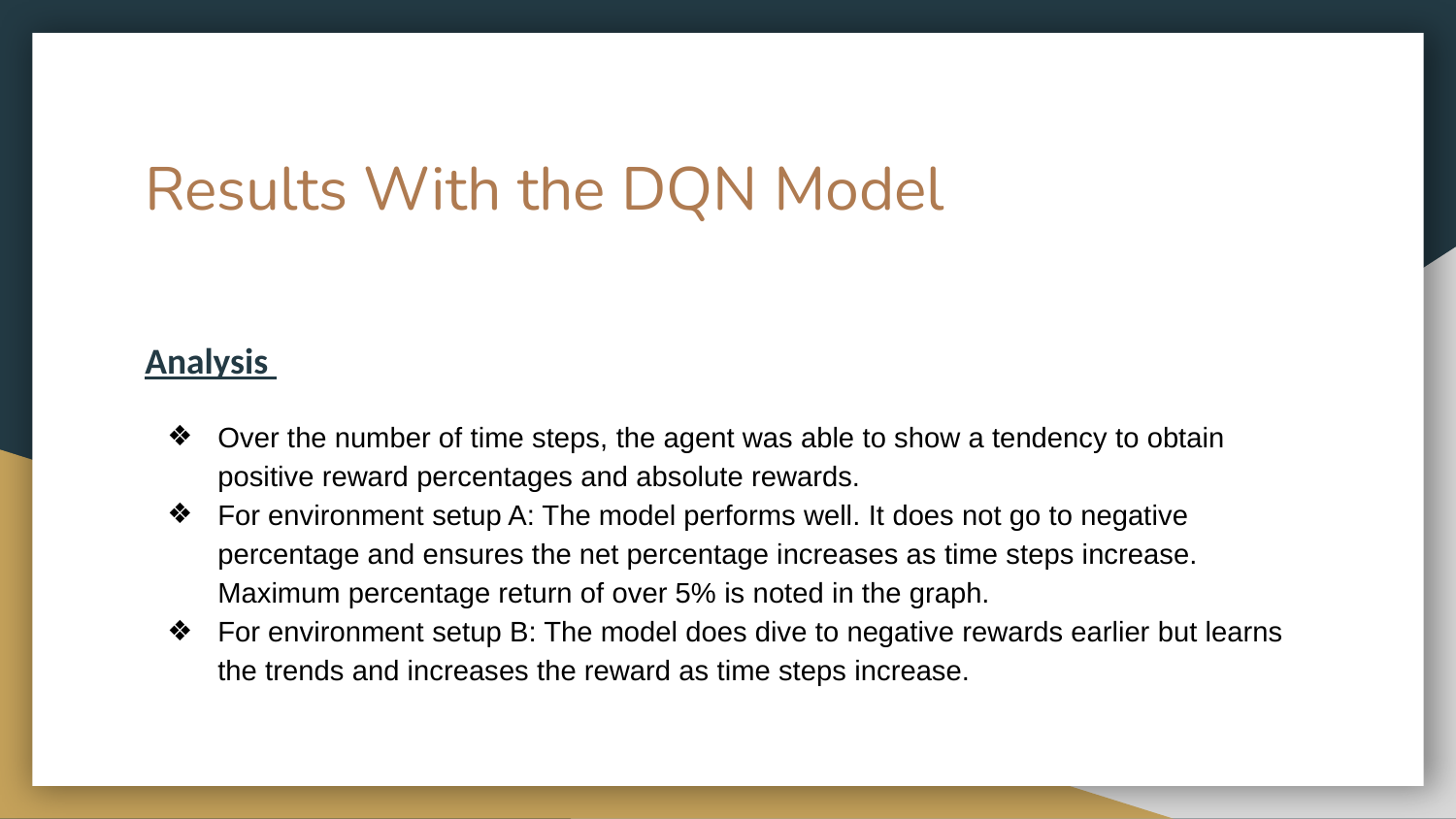

# Results With the DQN Model
Analysis
Over the number of time steps, the agent was able to show a tendency to obtain positive reward percentages and absolute rewards.
For environment setup A: The model performs well. It does not go to negative percentage and ensures the net percentage increases as time steps increase. Maximum percentage return of over 5% is noted in the graph.
For environment setup B: The model does dive to negative rewards earlier but learns the trends and increases the reward as time steps increase.